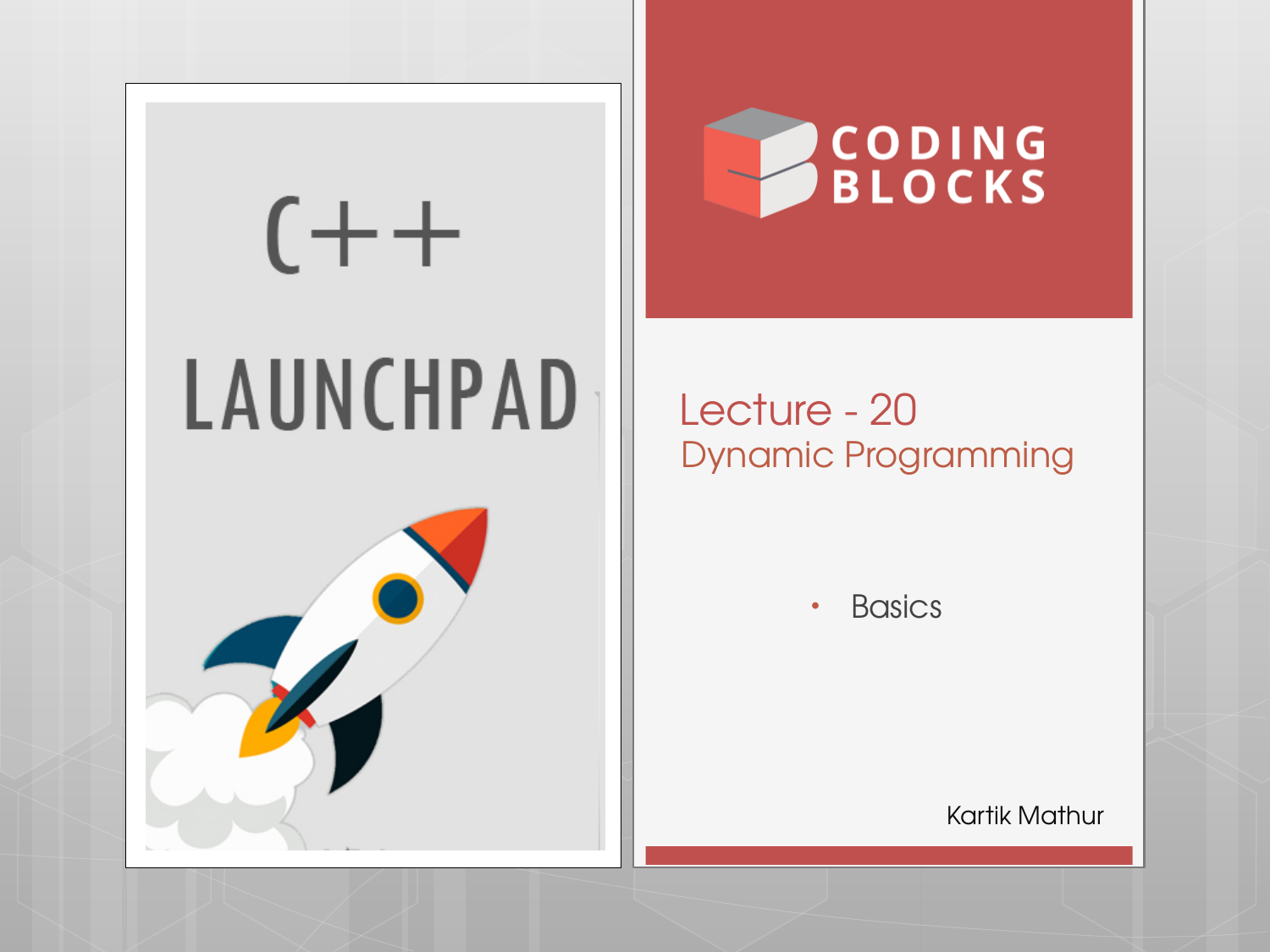

# Dynamic Programming
Lecture - 20

Basics
Kartik Mathur